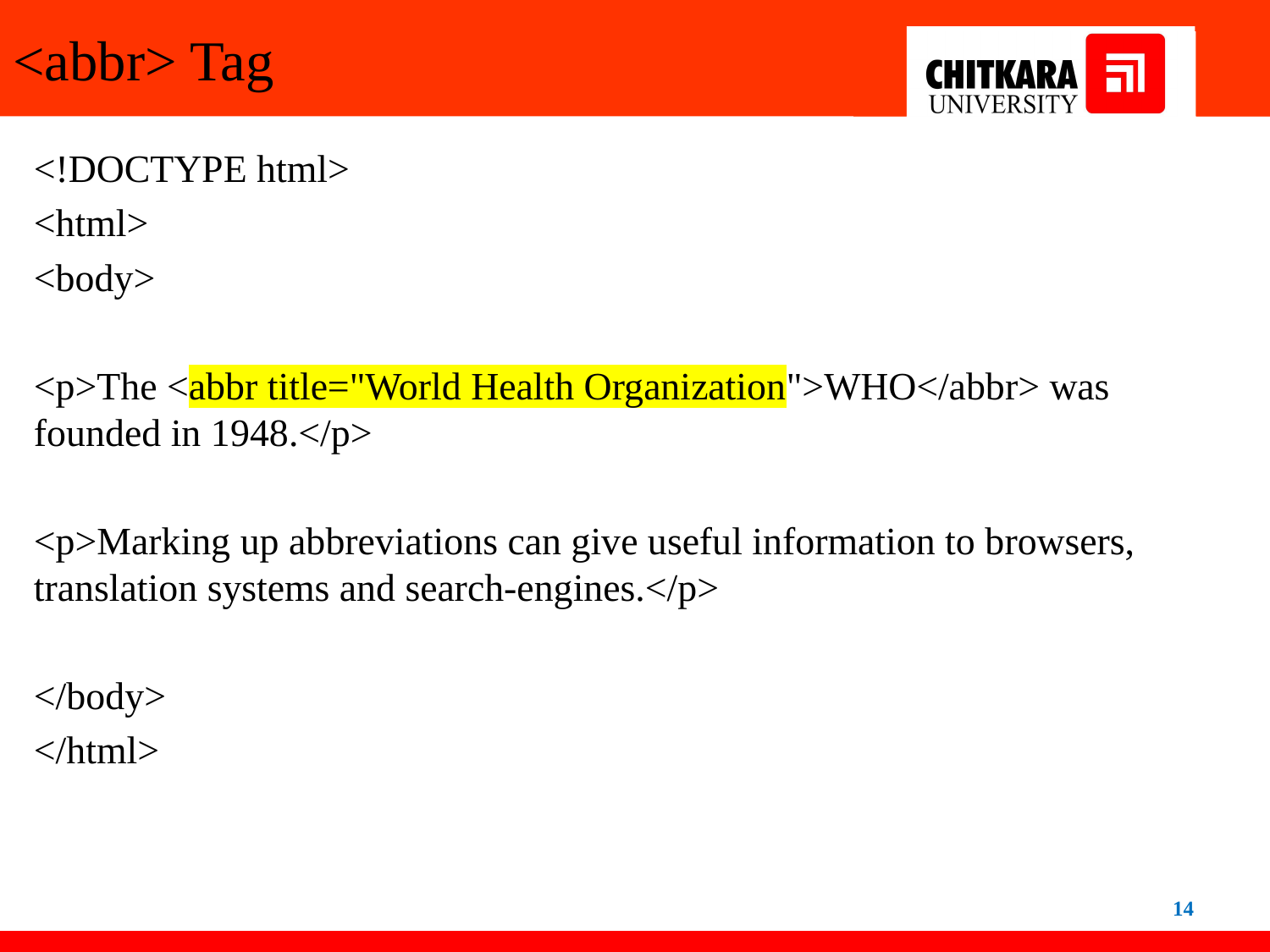

# <abbr> Tag
<!DOCTYPE html>
<html>
<body>

<p>The <abbr title="World Health Organization">WHO</abbr> was founded in 1948.</p>

<p>Marking up abbreviations can give useful information to browsers, translation systems and search-engines.</p>

</body>
</html>
14